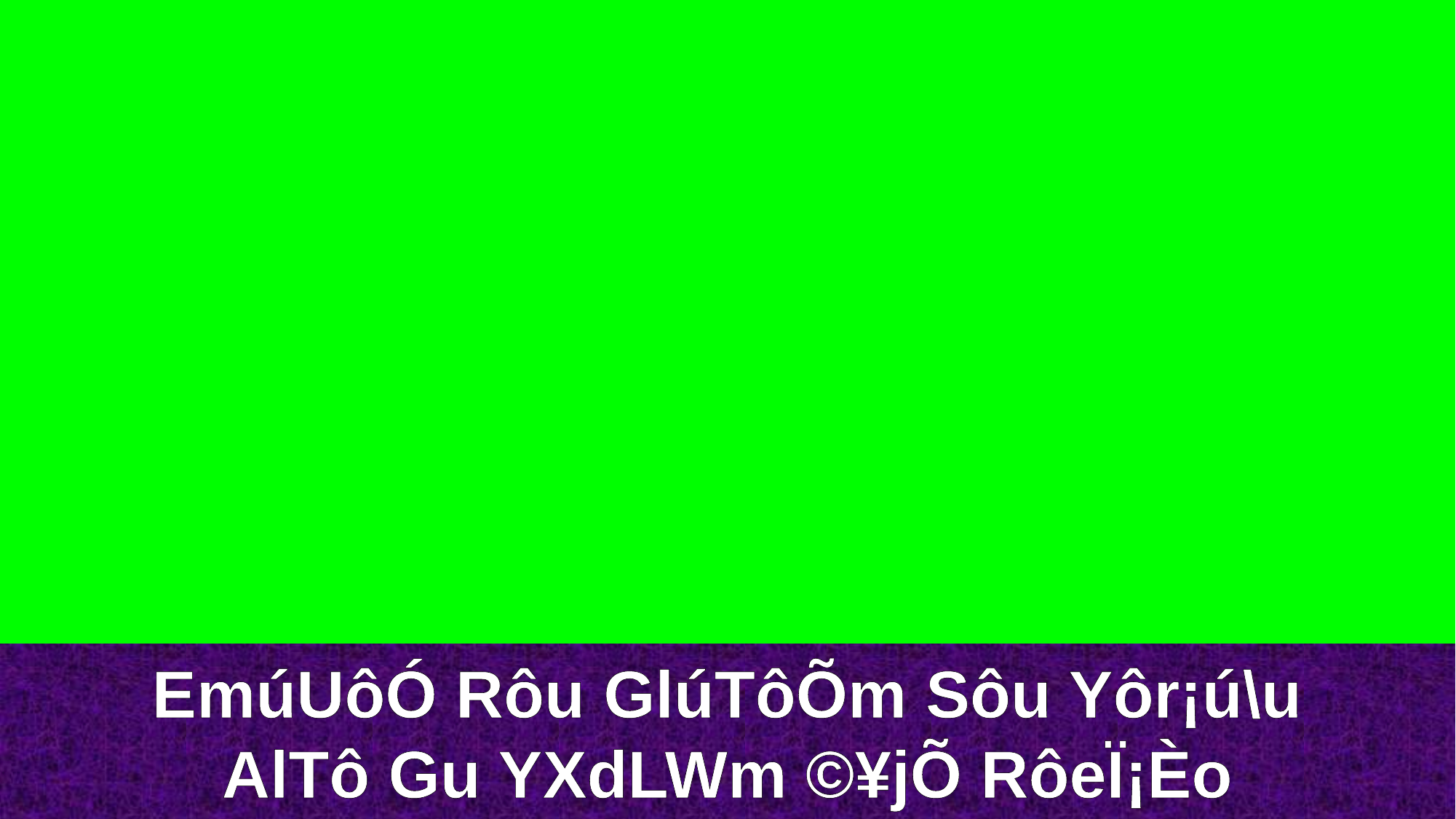

EmúUôÓ Rôu GlúTôÕm Sôu Yôr¡ú\u
AlTô Gu YXdLWm ©¥jÕ RôeÏ¡Èo